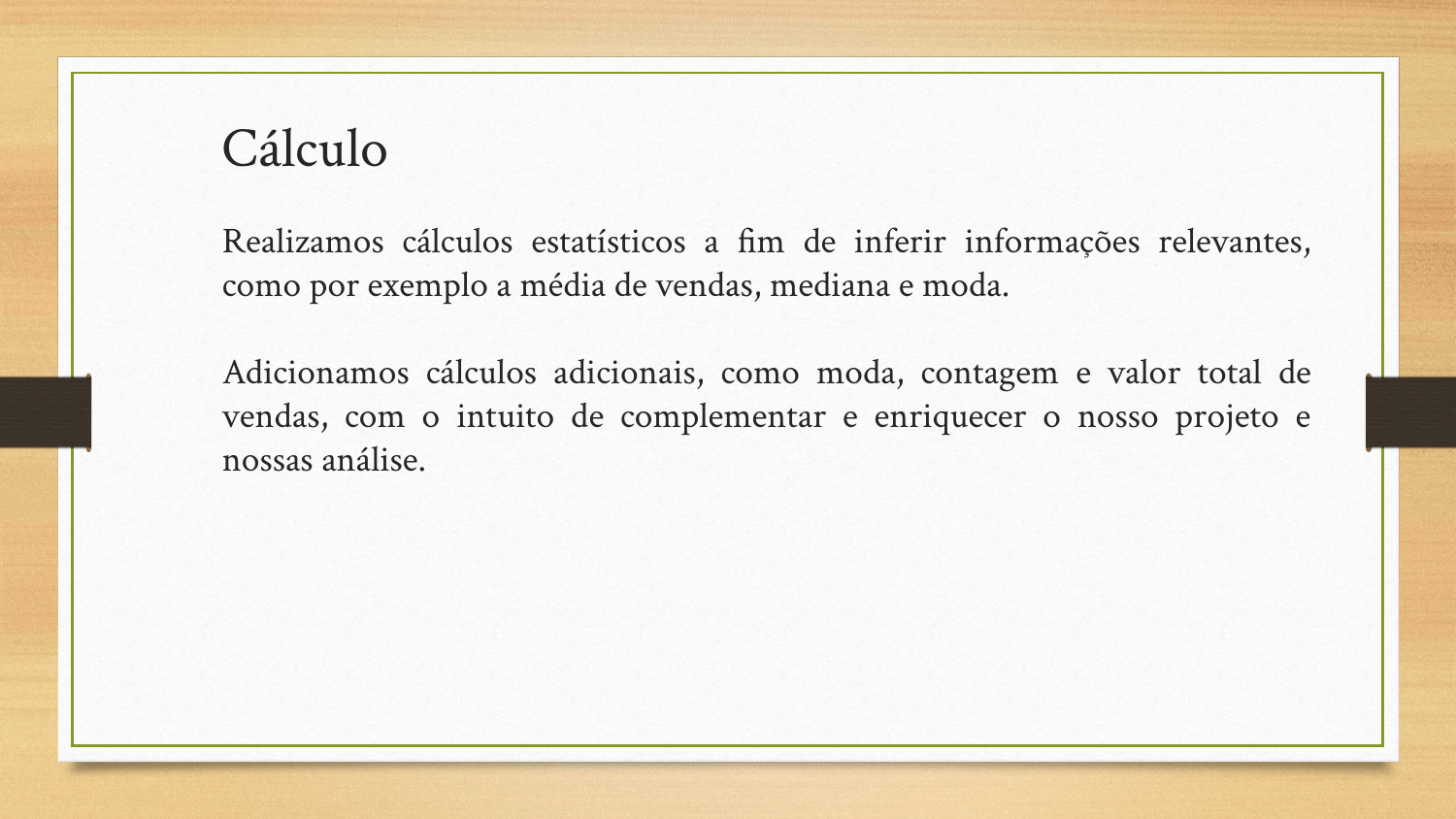

# Cálculo

Realizamos cálculos estatísticos a fim de inferir informações relevantes, como por exemplo a média de vendas, mediana e moda.

Adicionamos cálculos adicionais, como moda, contagem e valor total de vendas, com o intuito de complementar e enriquecer o nosso projeto e nossas análise.